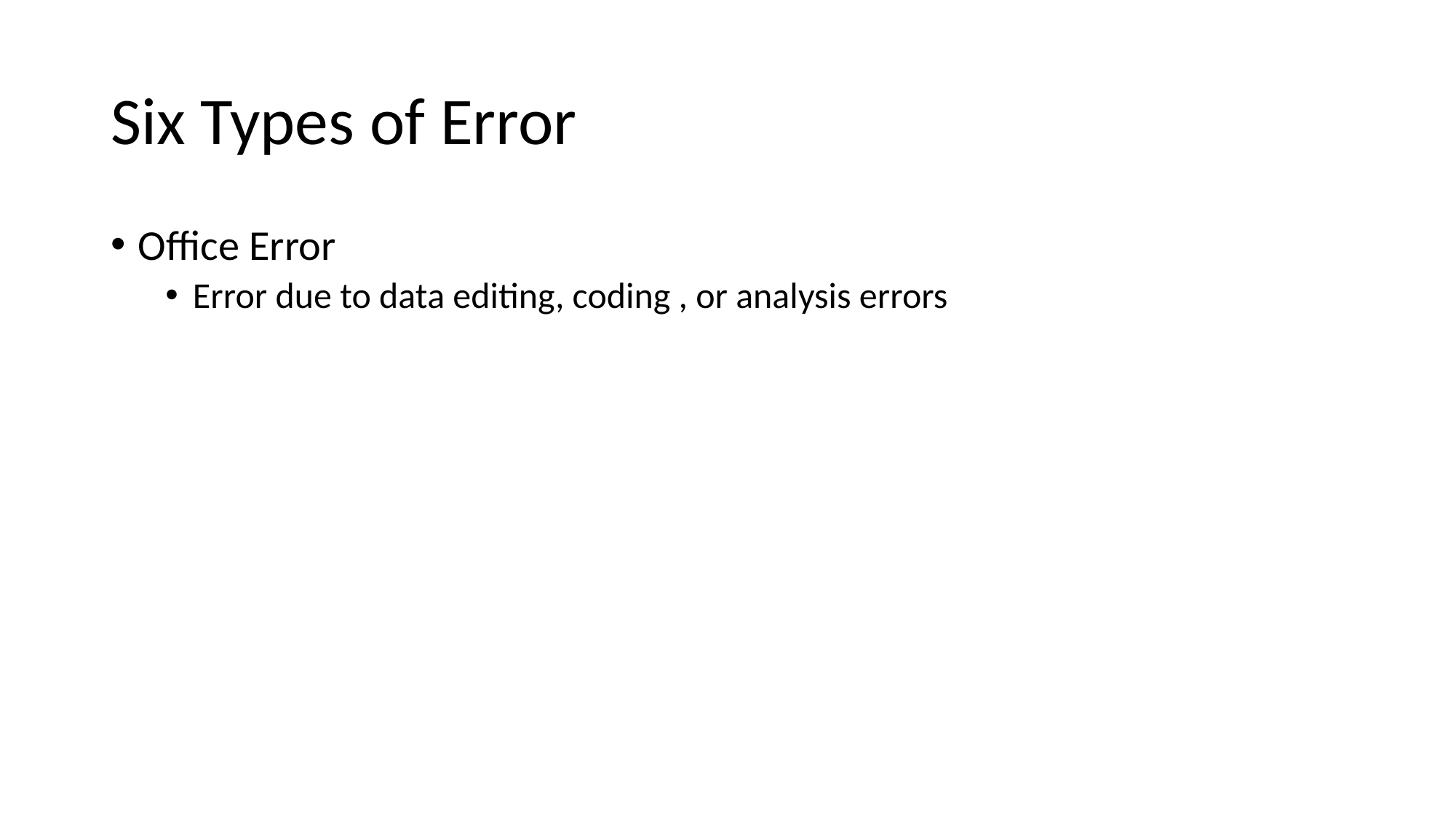

# Six Types of Error
Office Error
Error due to data editing, coding , or analysis errors